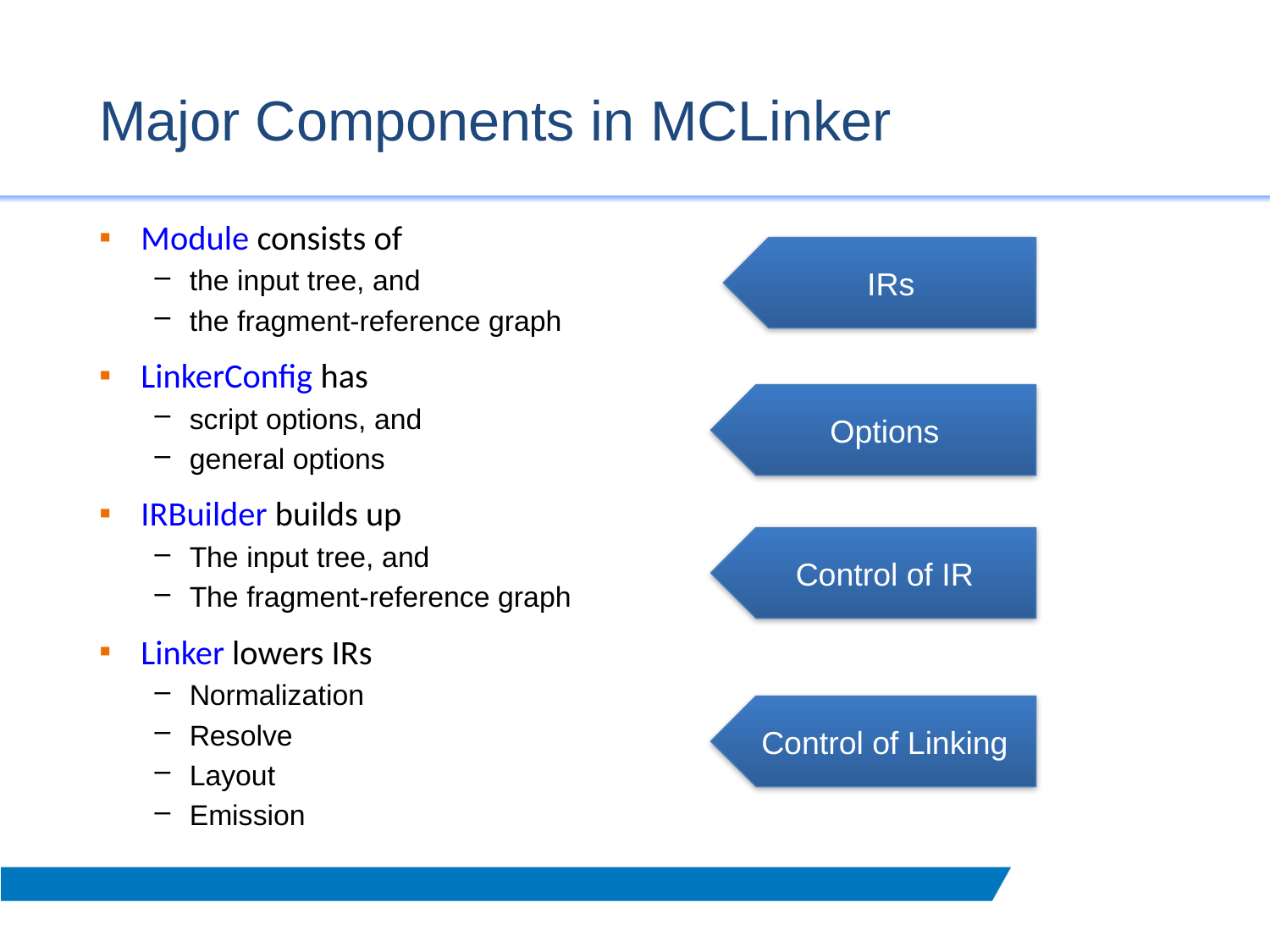

# Major Components in MCLinker
Module consists of
the input tree, and
the fragment-reference graph
LinkerConfig has
script options, and
general options
IRBuilder builds up
The input tree, and
The fragment-reference graph
Linker lowers IRs
Normalization
Resolve
Layout
Emission
IRs
Options
Control of IR
Control of Linking